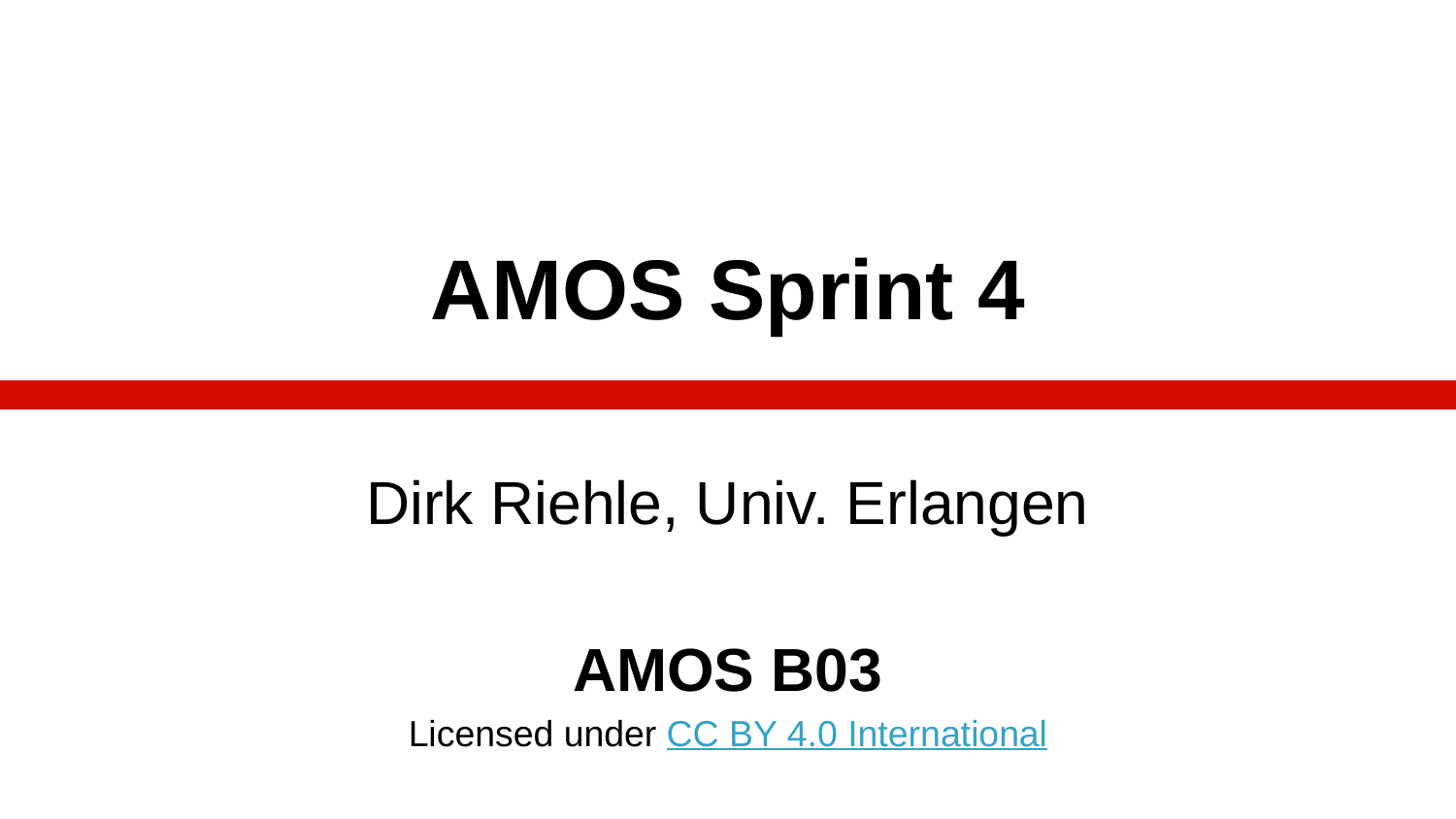

# AMOS Sprint 4
Dirk Riehle, Univ. Erlangen

AMOS B03
Licensed under CC BY 4.0 International